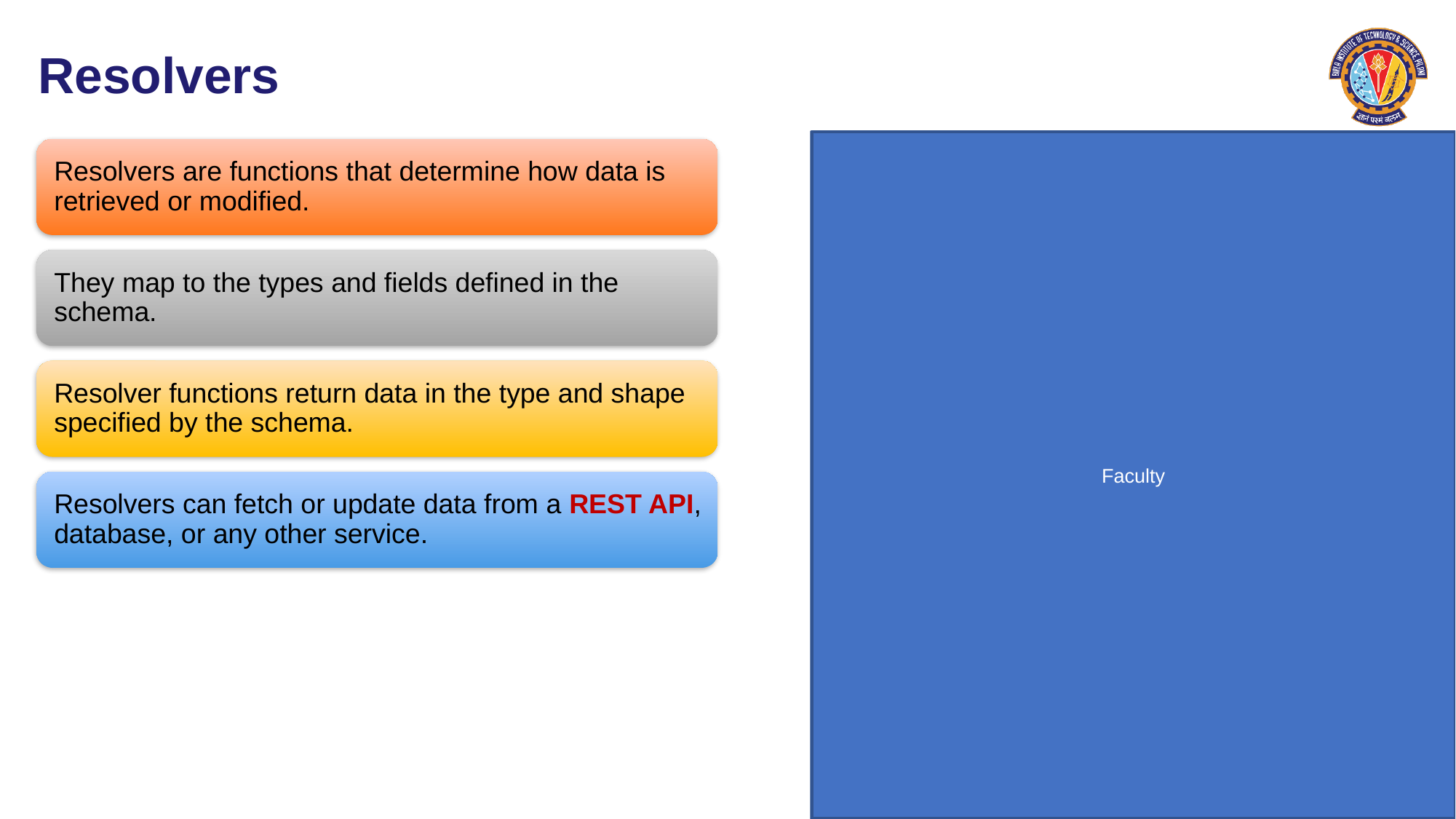

# Resolvers
Resolvers are functions that determine how data is retrieved or modified.
They map to the types and fields defined in the schema.
Resolver functions return data in the type and shape specified by the schema.
Resolvers can fetch or update data from a REST API, database, or any other service.